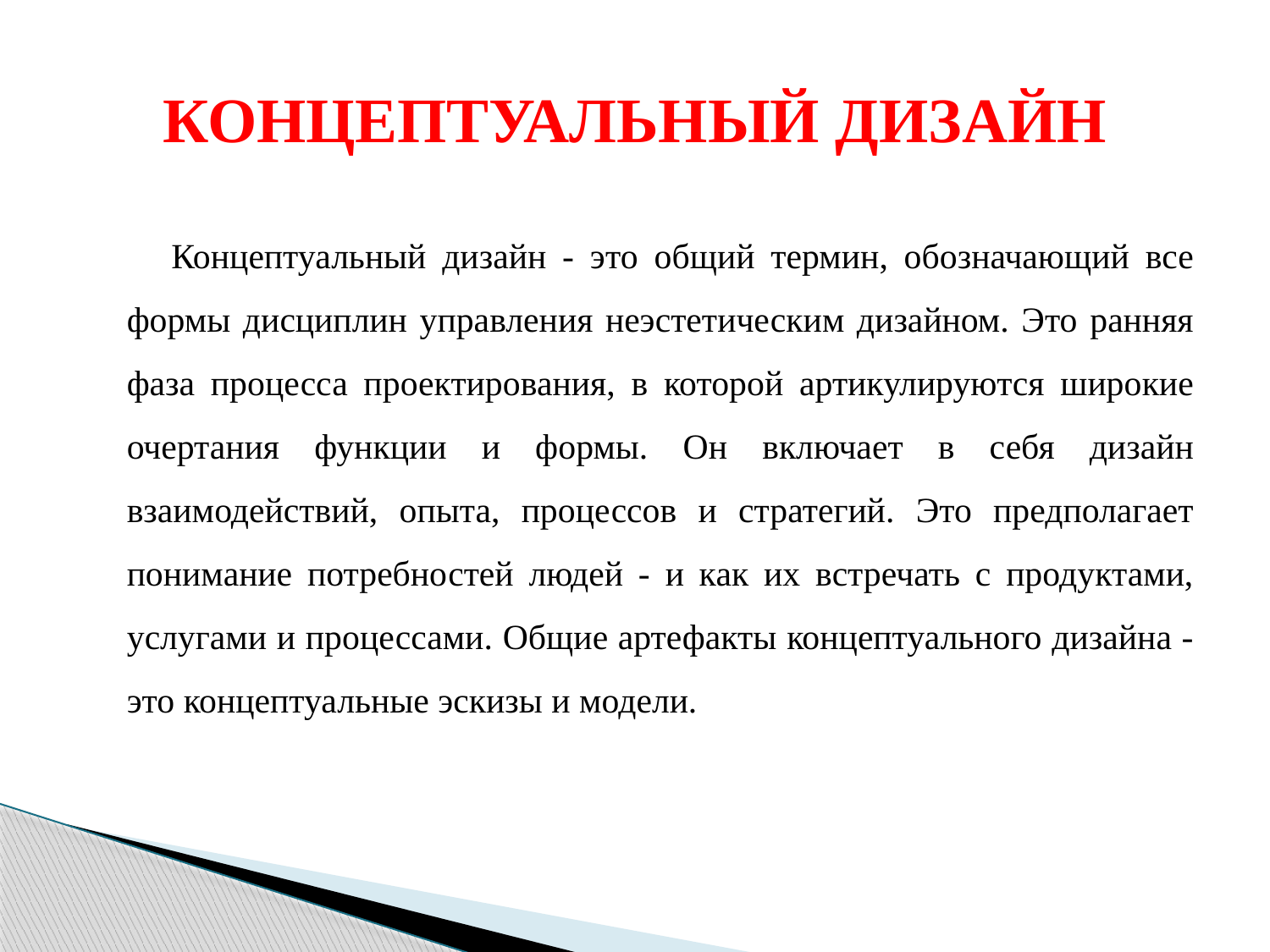

# КОНЦЕПТУАЛЬНЫЙ ДИЗАЙН
     Концептуальный дизайн - это общий термин, обозначающий все формы дисциплин управления неэстетическим дизайном. Это ранняя фаза процесса проектирования, в которой артикулируются широкие очертания функции и формы. Он включает в себя дизайн взаимодействий, опыта, процессов и стратегий. Это предполагает понимание потребностей людей - и как их встречать с продуктами, услугами и процессами. Общие артефакты концептуального дизайна - это концептуальные эскизы и модели.